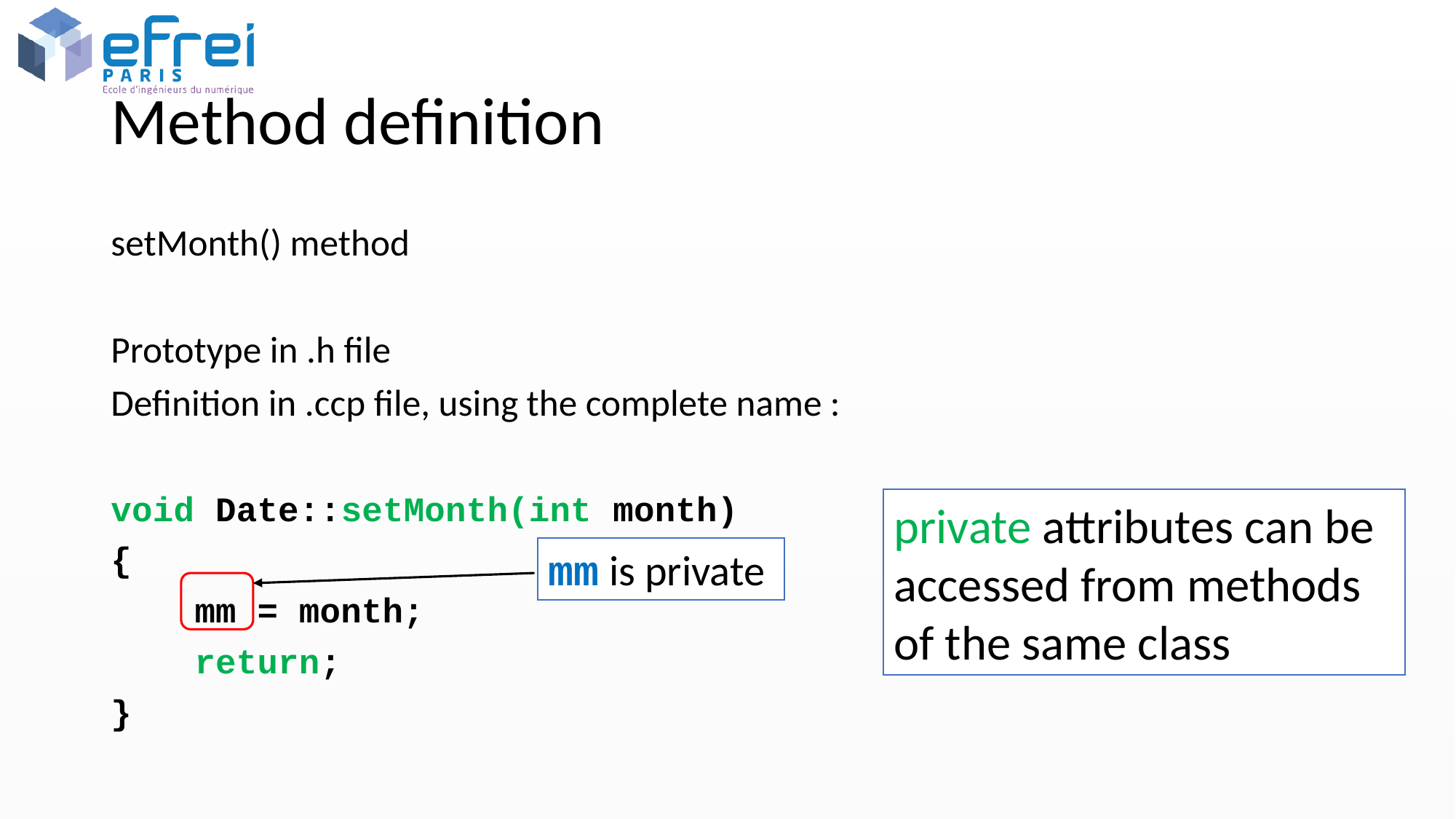

# Method definition
setMonth() method

Prototype in .h file
Definition in .ccp file, using the complete name :

void Date::setMonth(int month)
{
    mm = month;
    return;
}
private attributes can be accessed from methods of the same class
mm is private